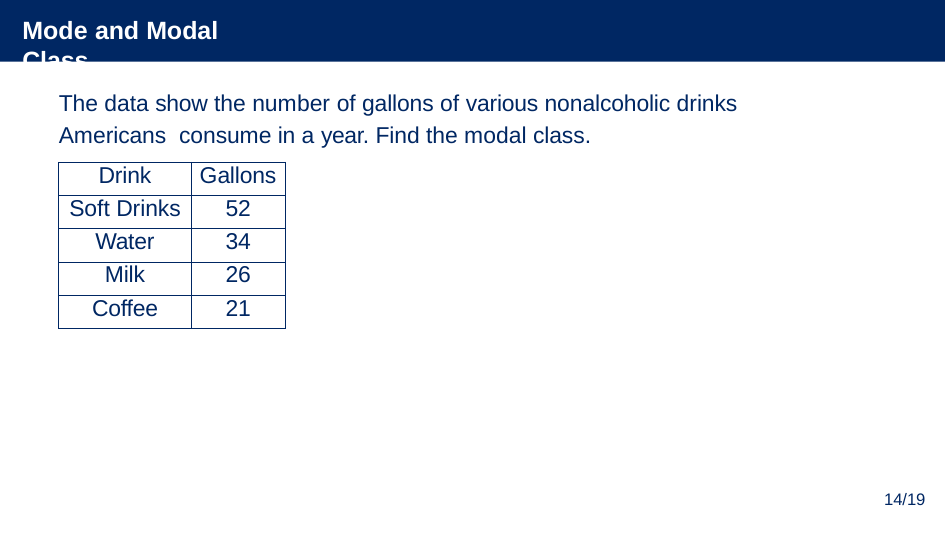

# Mode and Modal Class
The data show the number of gallons of various nonalcoholic drinks Americans  consume in a year. Find the modal class.
| Drink | Gallons |
| --- | --- |
| Soft Drinks | 52 |
| Water | 34 |
| Milk | 26 |
| Coffee | 21 |
14/19